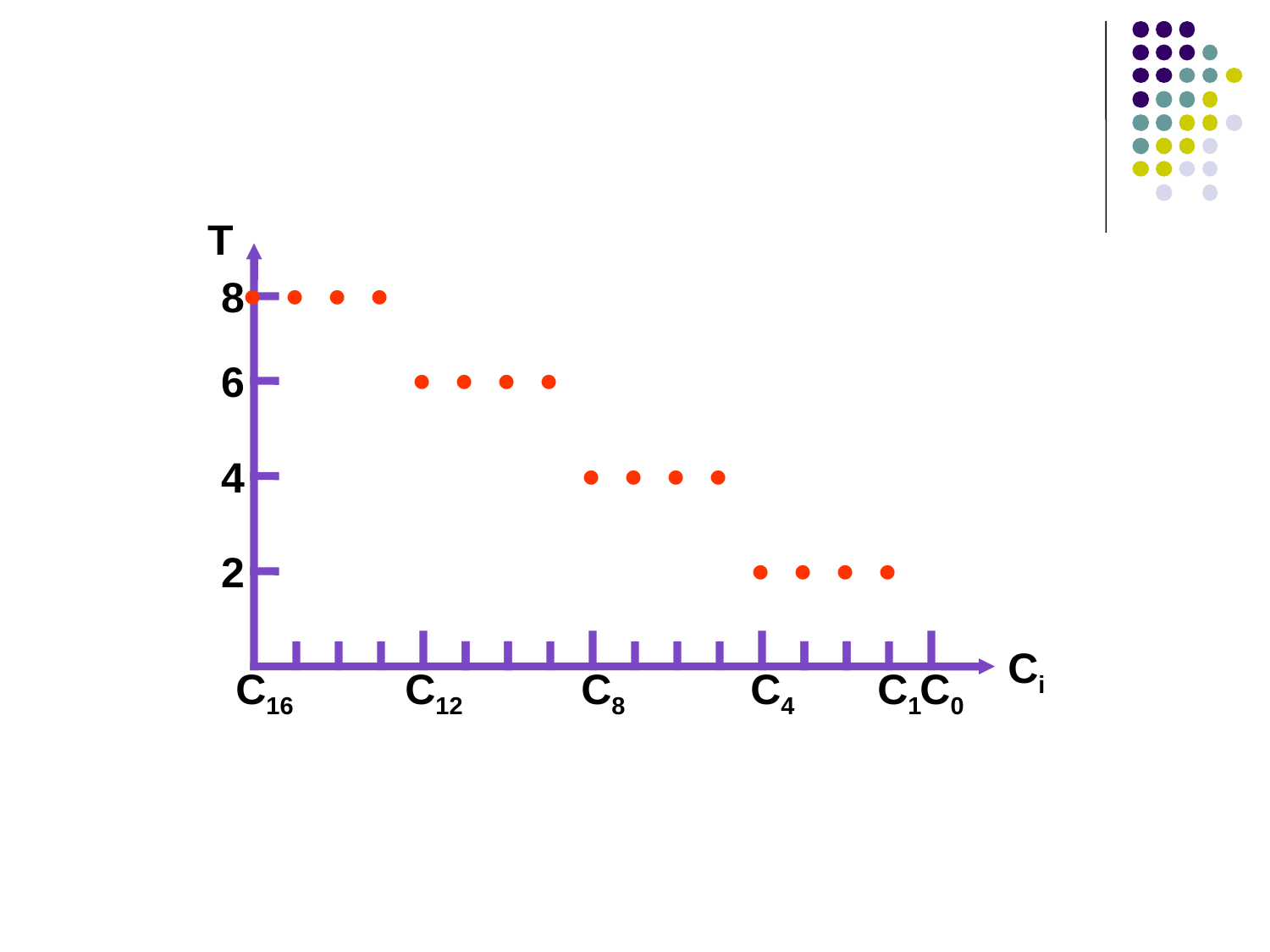

T

6

4

2

Ci

C16
C12
C8
C4
C1
C0

8
•
•
•
•
•
•
•
•
•
•
•
•
•
•
•
•
155